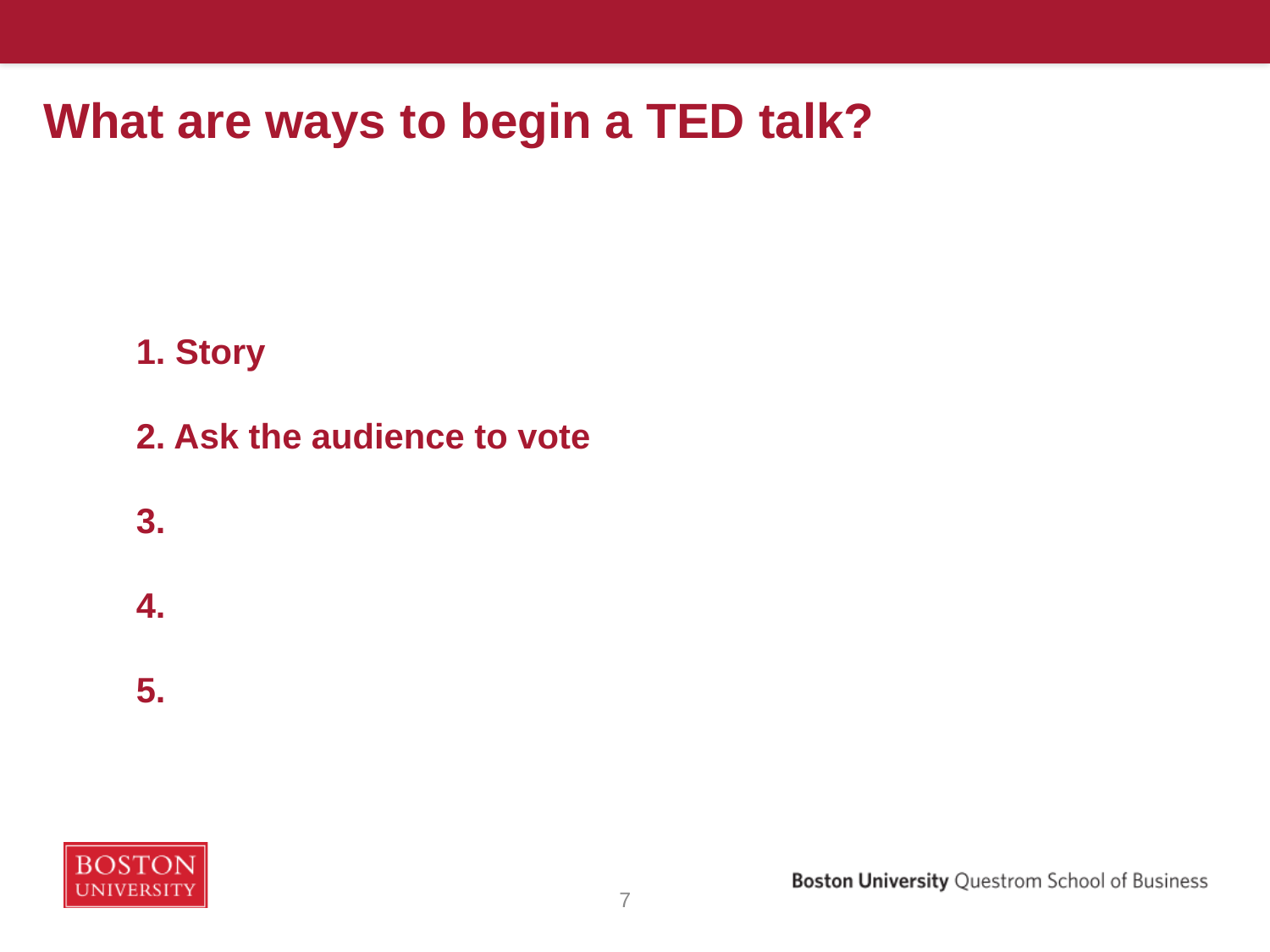

# What are ways to begin a TED talk?
1. Story

2. Ask the audience to vote

3.

4.

5.
7
© 2007 McGraw-Hill Companies, Inc., McGraw-Hill/Irwin